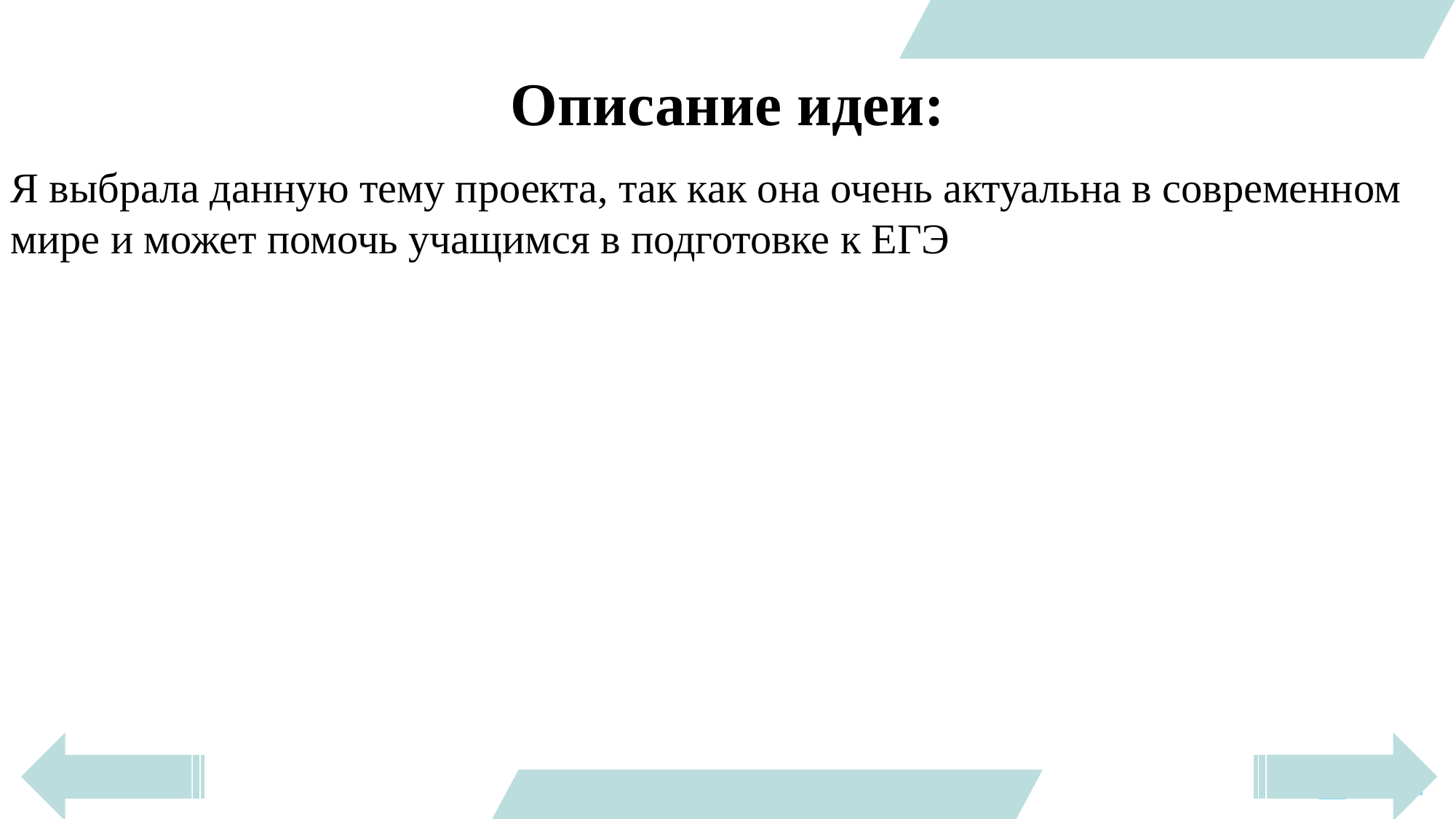

# Описание идеи:
Я выбрала данную тему проекта, так как она очень актуальна в современном мире и может помочь учащимся в подготовке к ЕГЭ